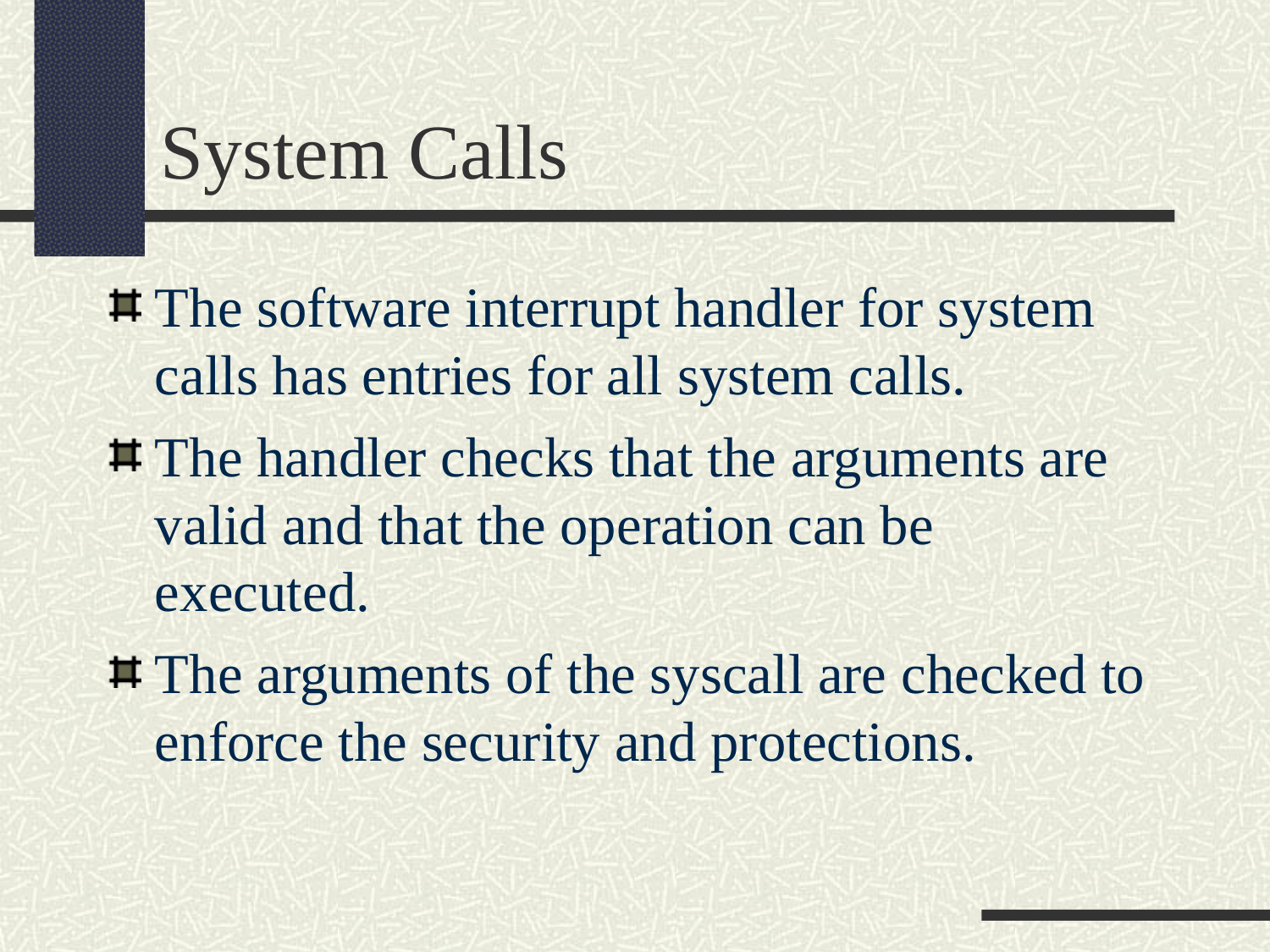

System Calls
The software interrupt handler for system calls has entries for all system calls.
The handler checks that the arguments are valid and that the operation can be executed.
The arguments of the syscall are checked to enforce the security and protections.